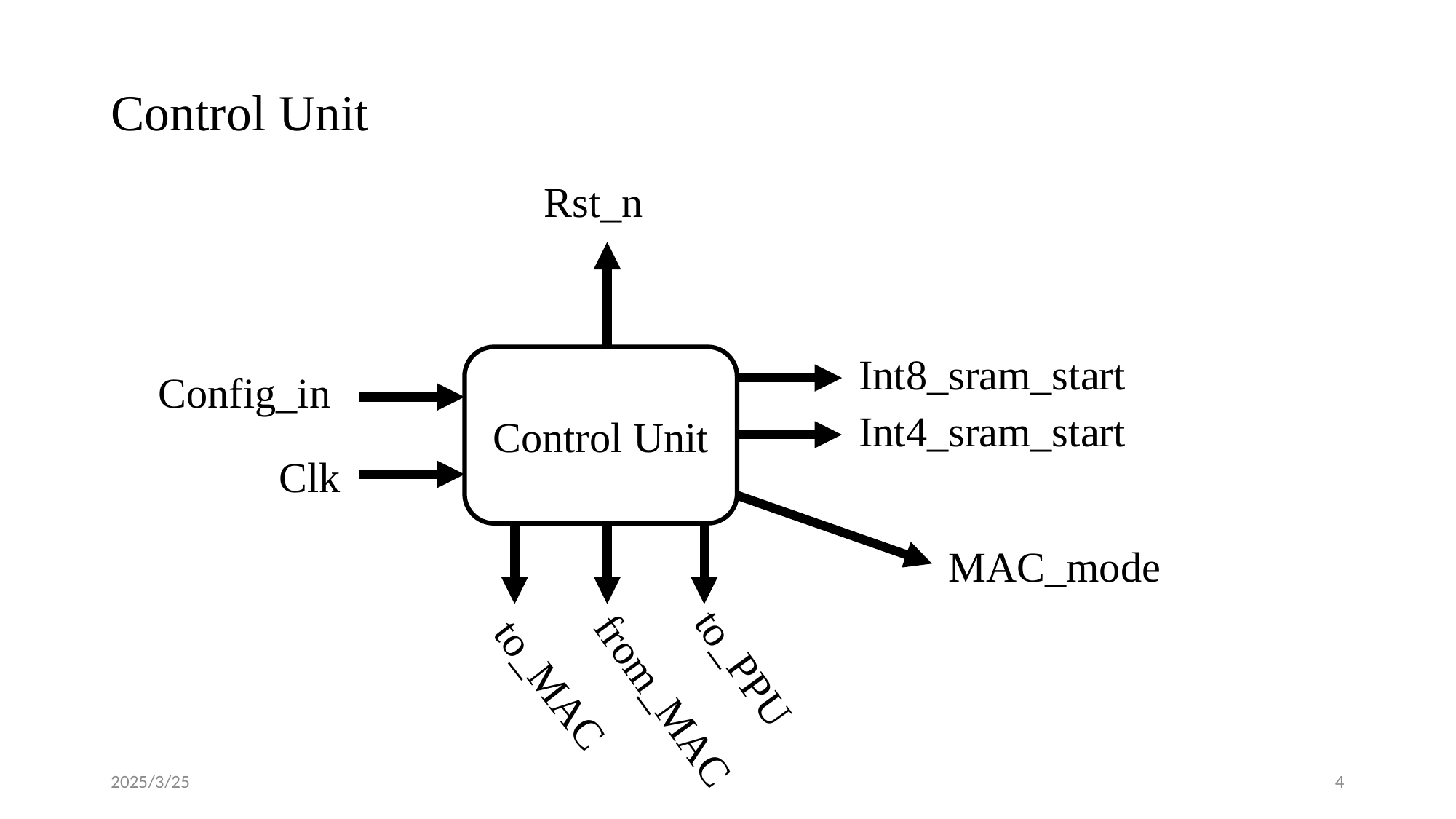

# Control Unit
Rst_n
Int8_sram_start
Control Unit
Config_in
Int4_sram_start
Clk
MAC_mode
to_MAC
to_PPU
from_MAC
2025/3/25
4